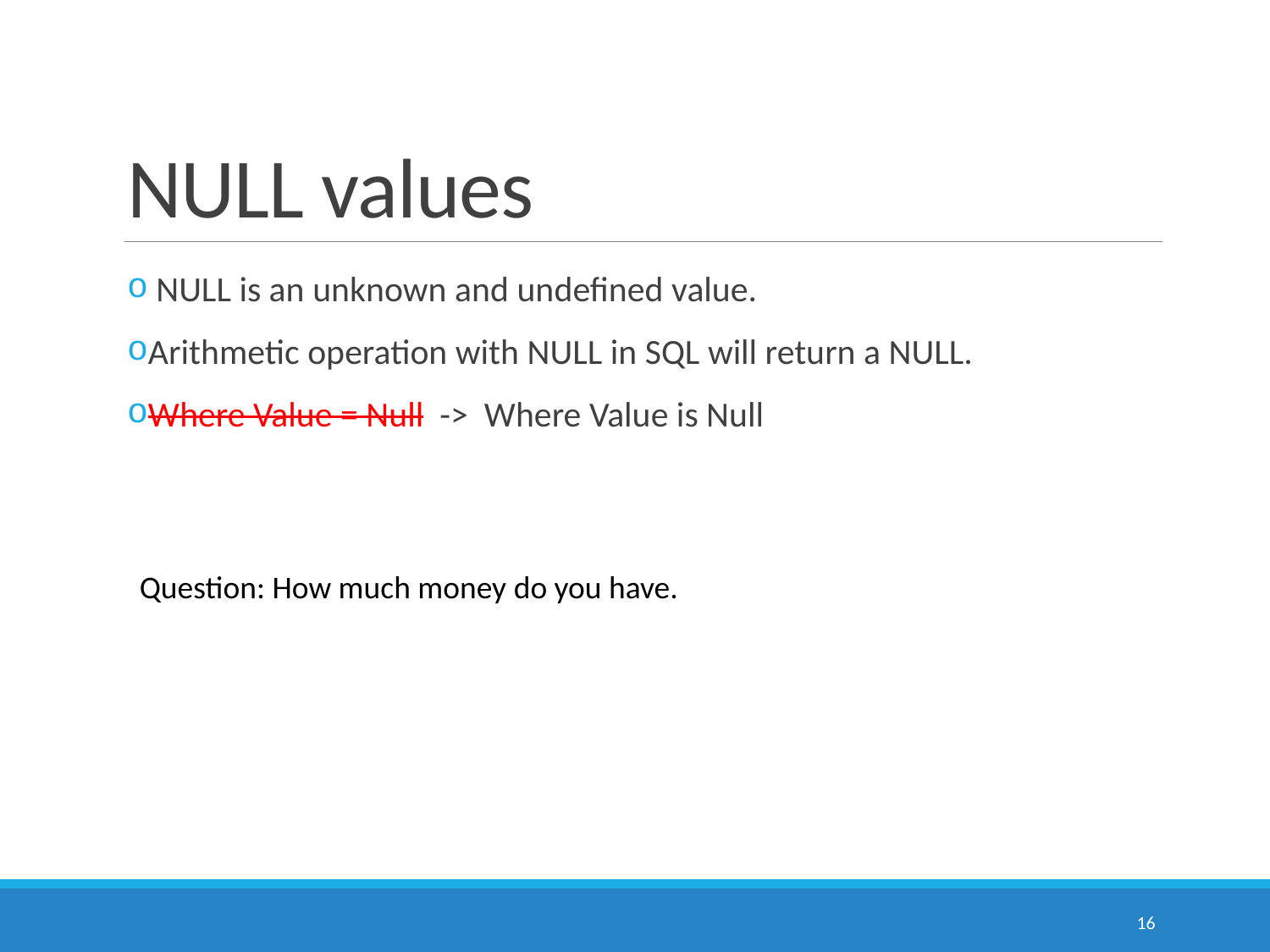

# NULL values
 NULL is an unknown and undefined value.
Arithmetic operation with NULL in SQL will return a NULL.
Where Value = Null  ->  Where Value is Null
Question: How much money do you have.
16